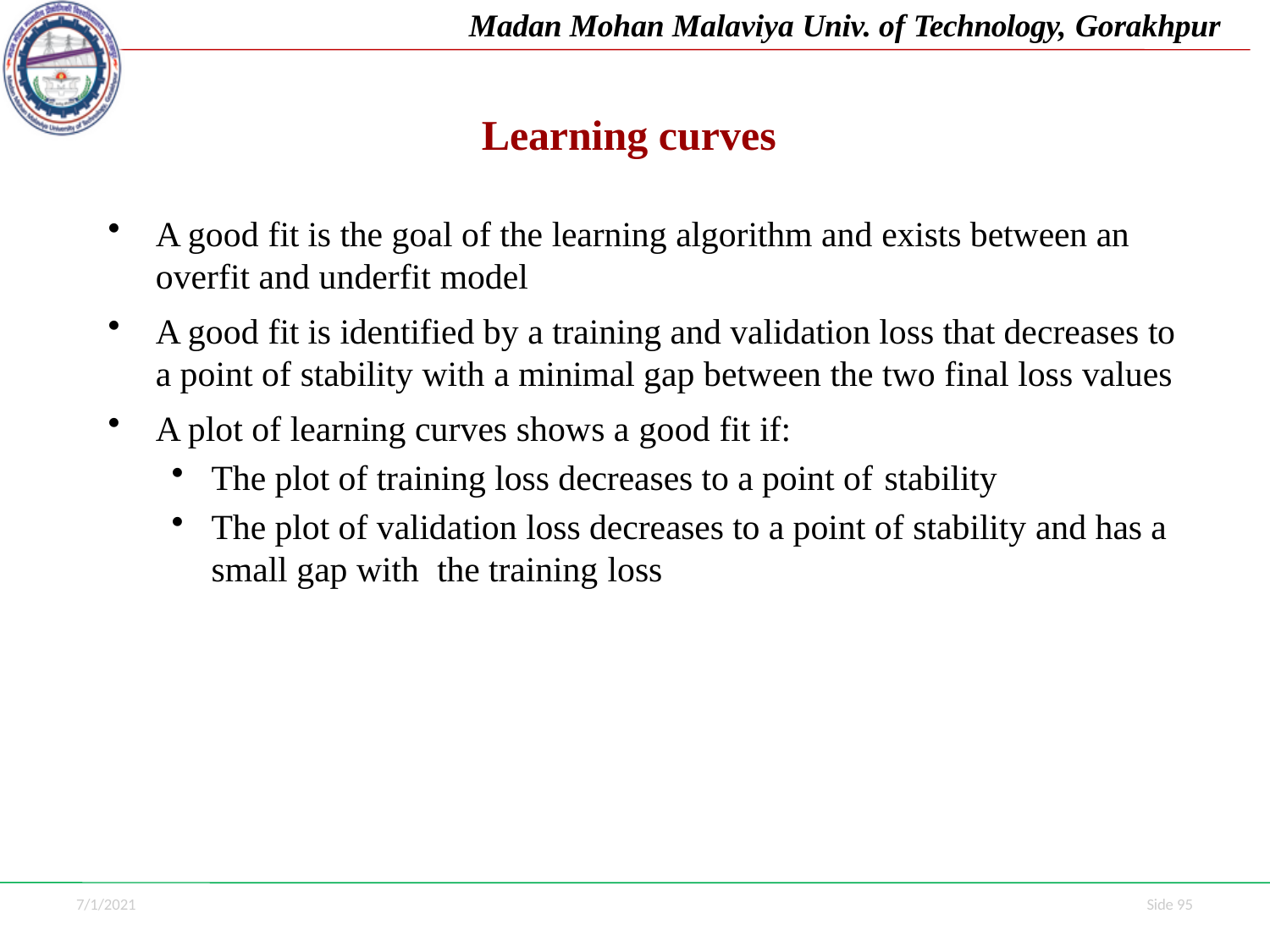

Madan Mohan Malaviya Univ. of Technology, Gorakhpur
# Learning curves
A good fit is the goal of the learning algorithm and exists between an  overfit and underfit model
A good fit is identified by a training and validation loss that decreases to  a point of stability with a minimal gap between the two final loss values
A plot of learning curves shows a good fit if:
The plot of training loss decreases to a point of stability
The plot of validation loss decreases to a point of stability and has a small gap with  the training loss

7/1/2021
Side 95